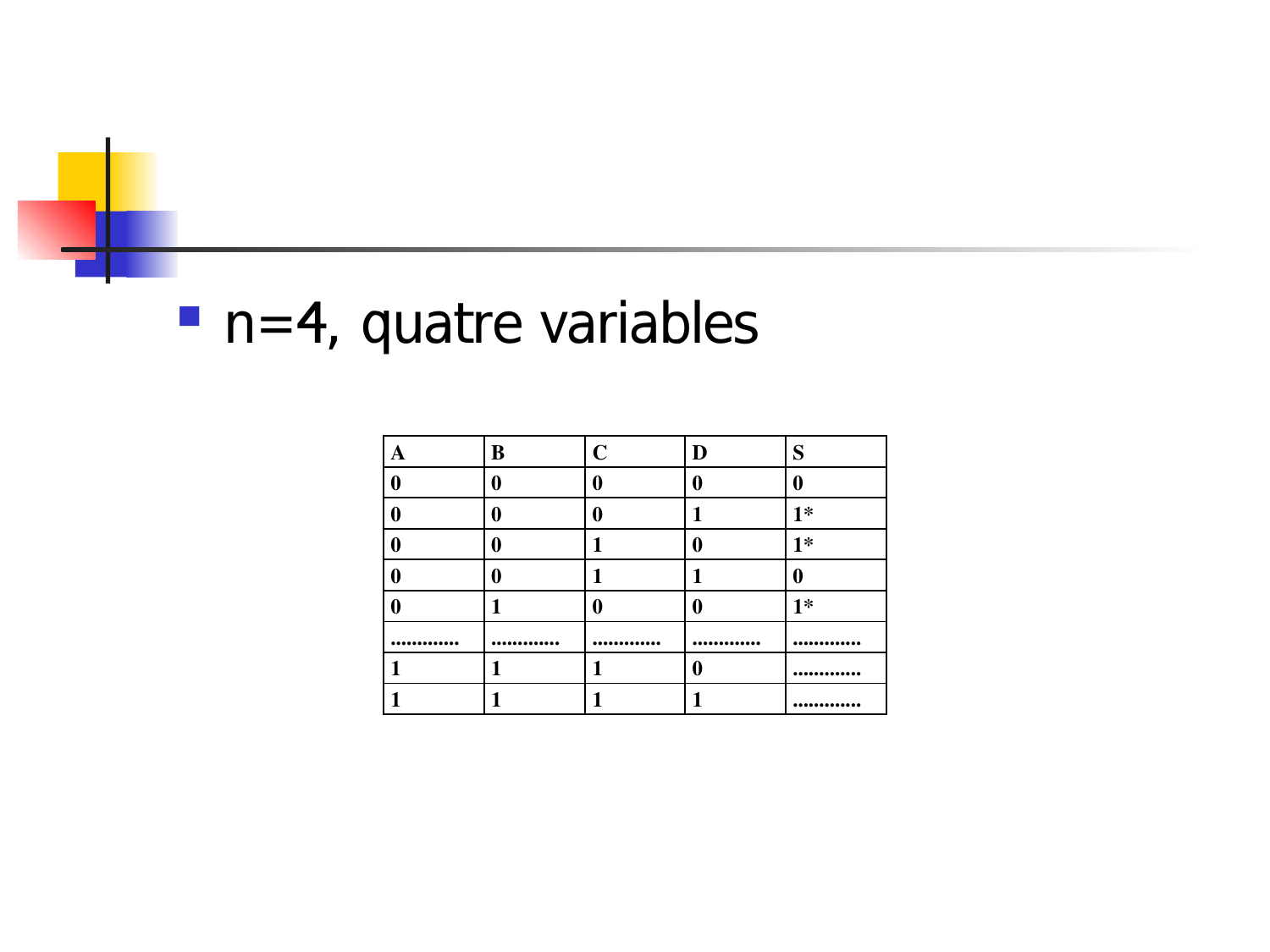

#
n=4, quatre variables

| A | B | C | D | S |
| --- | --- | --- | --- | --- |
| 0 | 0 | 0 | 0 | 0 |
| 0 | 0 | 0 | 1 | 1\* |
| 0 | 0 | 1 | 0 | 1\* |
| 0 | 0 | 1 | 1 | 0 |
| 0 | 1 | 0 | 0 | 1\* |
| ............. | ............. | ............. | ............. | ............. |
| 1 | 1 | 1 | 0 | ............. |
| 1 | 1 | 1 | 1 | ............. |